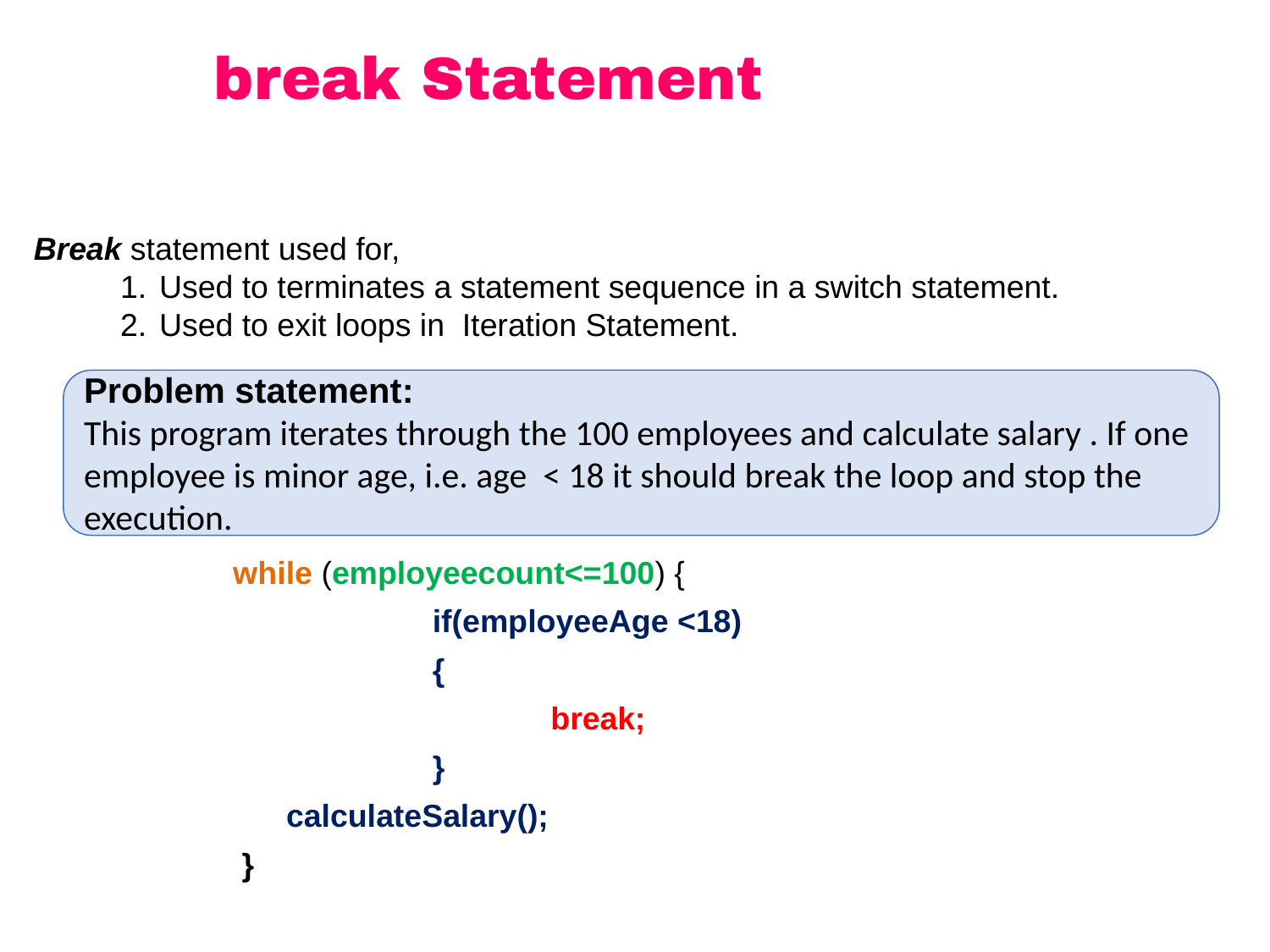

# break Statement
Break statement used for,
Used to terminates a statement sequence in a switch statement.
Used to exit loops in  Iteration Statement.

Problem statement:
This program iterates through the 100 employees and calculate salary . If one employee is minor age, i.e. age  < 18 it should break the loop and stop the execution.
 while (employeecount<=100) {
	 if(employeeAge <18)
	 {
		break;
	 }
       calculateSalary();
  }